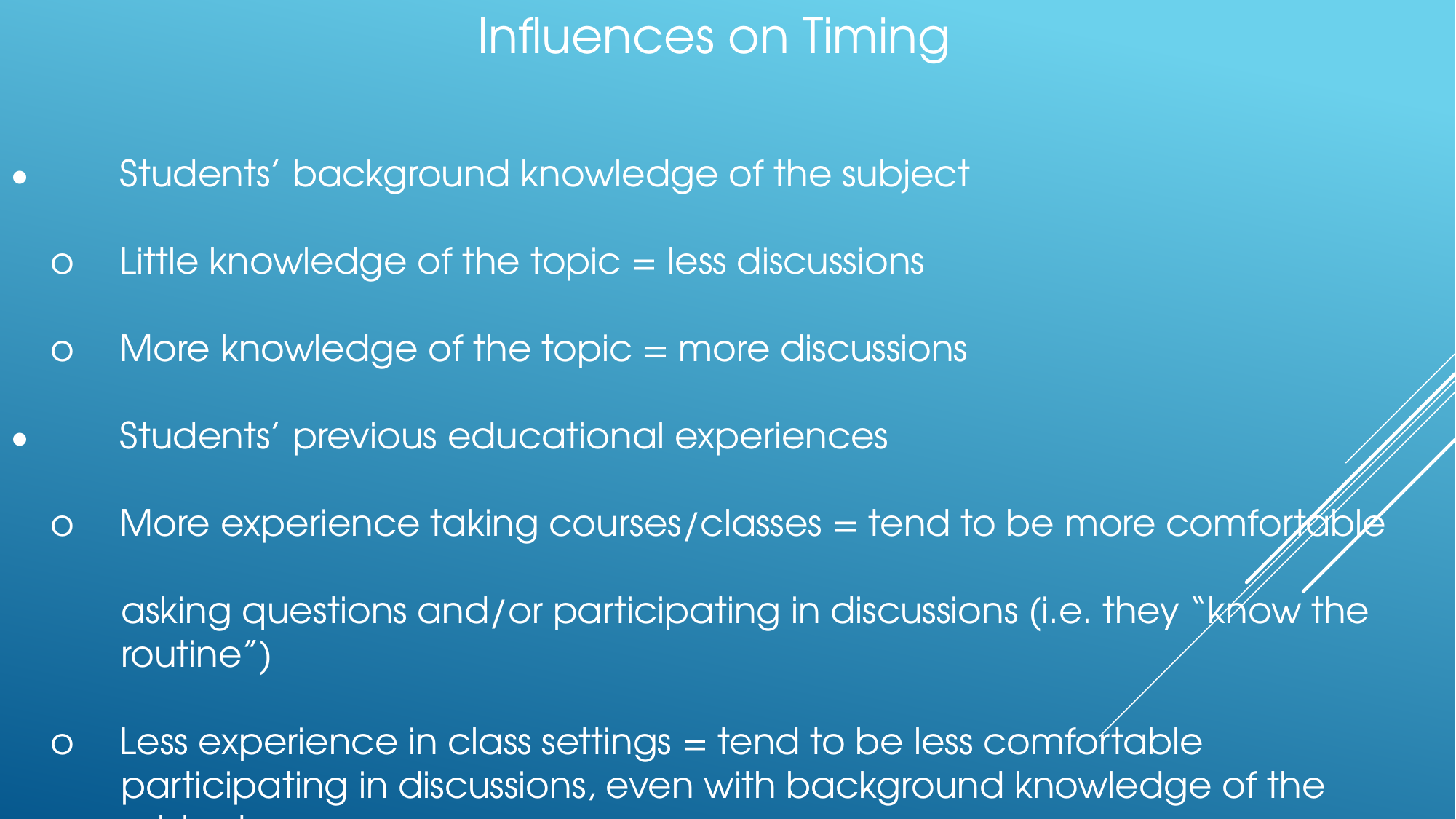

Influences on Timing
•	Students’ background knowledge of the subject

    o	Little knowledge of the topic = less discussions

    o	More knowledge of the topic = more discussions

•	Students’ previous educational experiences

    o	More experience taking courses/classes = tend to be more comfortable
           asking questions and/or participating in discussions (i.e. they “know the
           routine”)

    o	Less experience in class settings = tend to be less comfortable
           participating in discussions, even with background knowledge of the
           subject